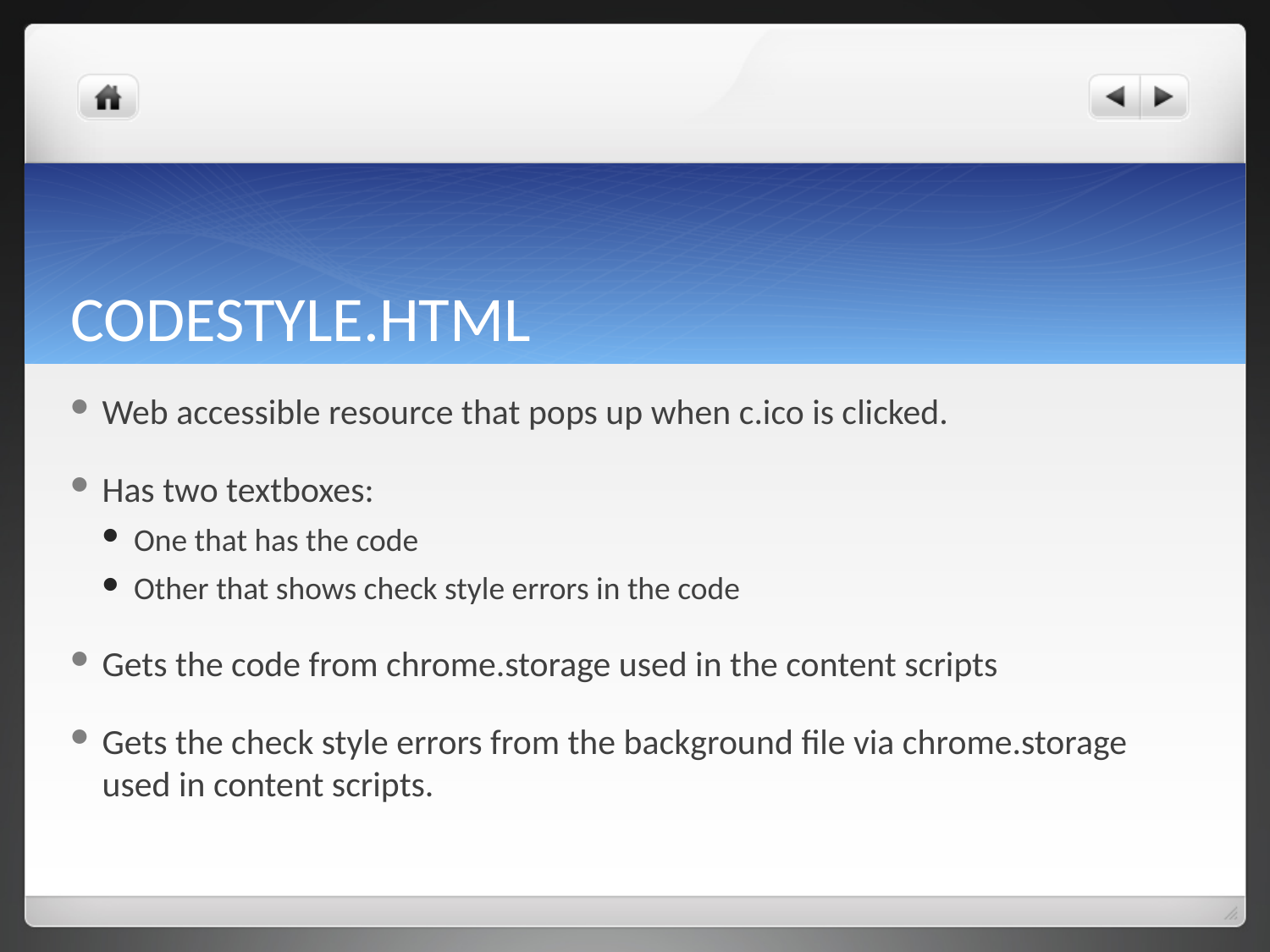

# CODESTYLE.HTML
Web accessible resource that pops up when c.ico is clicked.
Has two textboxes:
One that has the code
Other that shows check style errors in the code
Gets the code from chrome.storage used in the content scripts
Gets the check style errors from the background file via chrome.storage used in content scripts.